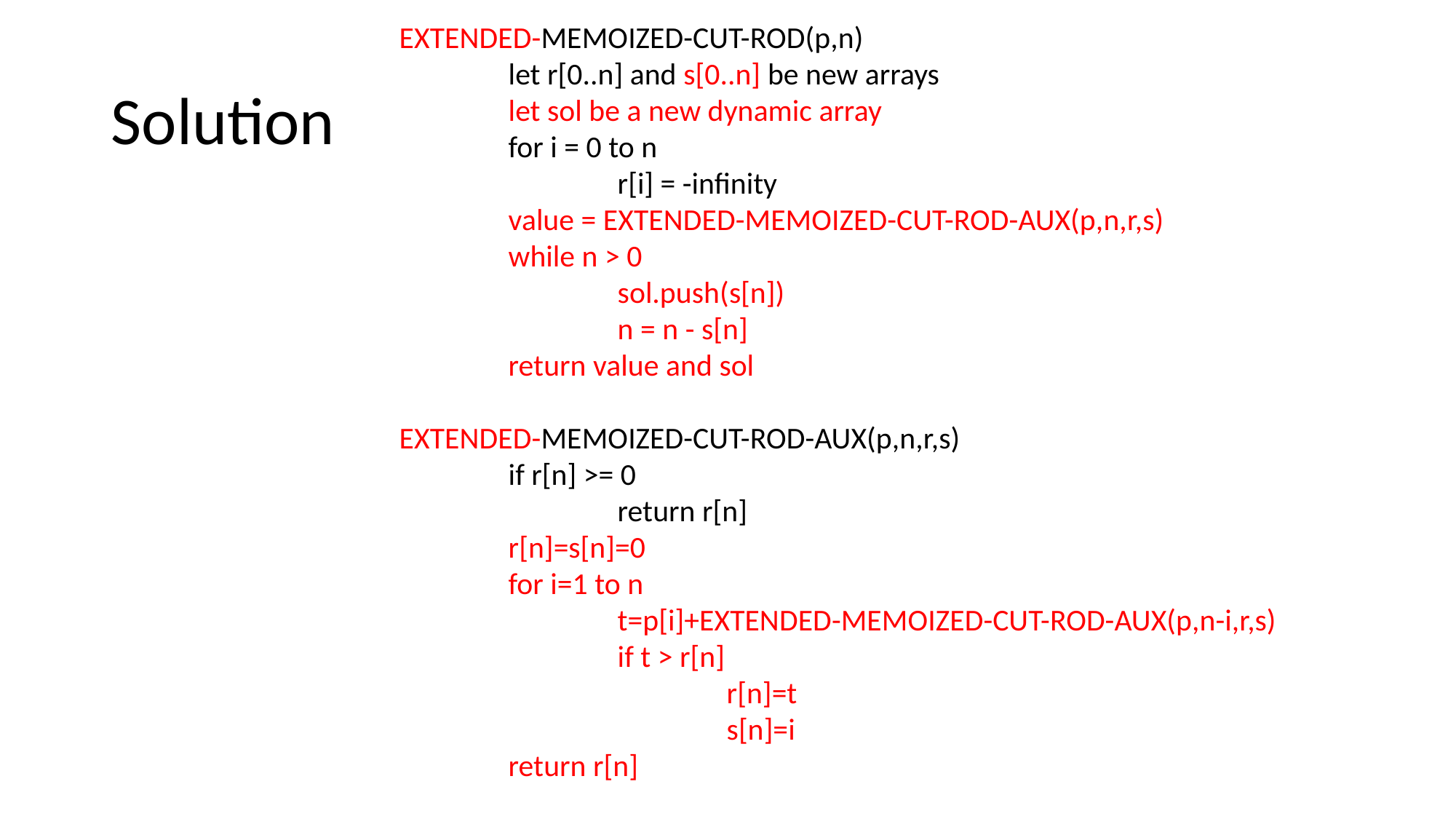

EXTENDED-MEMOIZED-CUT-ROD(p,n)
	let r[0..n] and s[0..n] be new arrays
	let sol be a new dynamic array
	for i = 0 to n
		r[i] = -infinity
	value = EXTENDED-MEMOIZED-CUT-ROD-AUX(p,n,r,s)
	while n > 0
		sol.push(s[n])
		n = n - s[n]
	return value and sol

EXTENDED-MEMOIZED-CUT-ROD-AUX(p,n,r,s)
	if r[n] >= 0
		return r[n]
	r[n]=s[n]=0
	for i=1 to n
		t=p[i]+EXTENDED-MEMOIZED-CUT-ROD-AUX(p,n-i,r,s)
		if t > r[n]
			r[n]=t
			s[n]=i
	return r[n]
# Solution